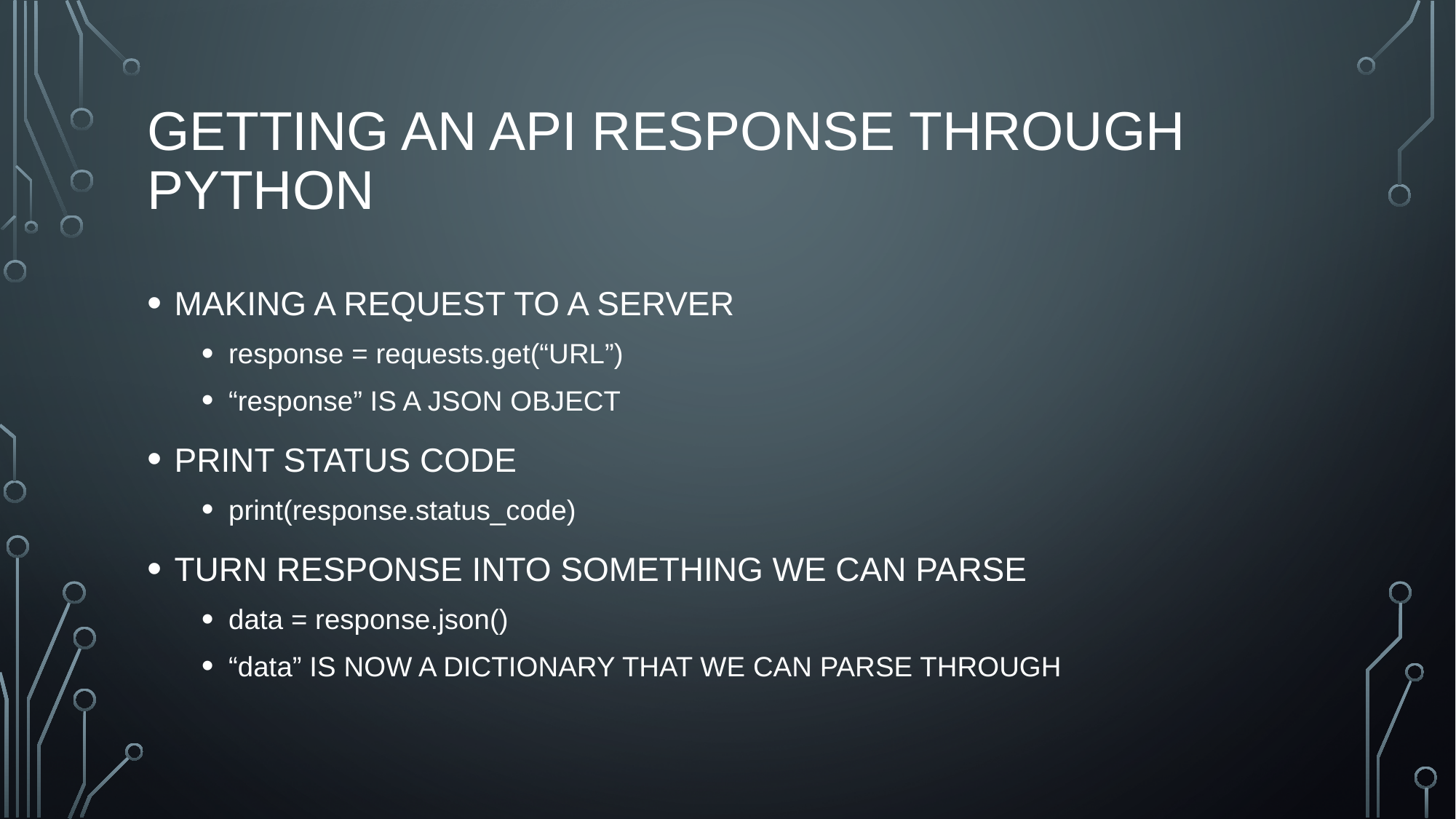

# Getting an api response through python
MAKING A REQUEST TO A SERVER
response = requests.get(“URL”)
“response” IS A JSON OBJECT
PRINT STATUS CODE
print(response.status_code)
TURN RESPONSE INTO SOMETHING WE CAN PARSE
data = response.json()
“data” IS NOW A DICTIONARY THAT WE CAN PARSE THROUGH